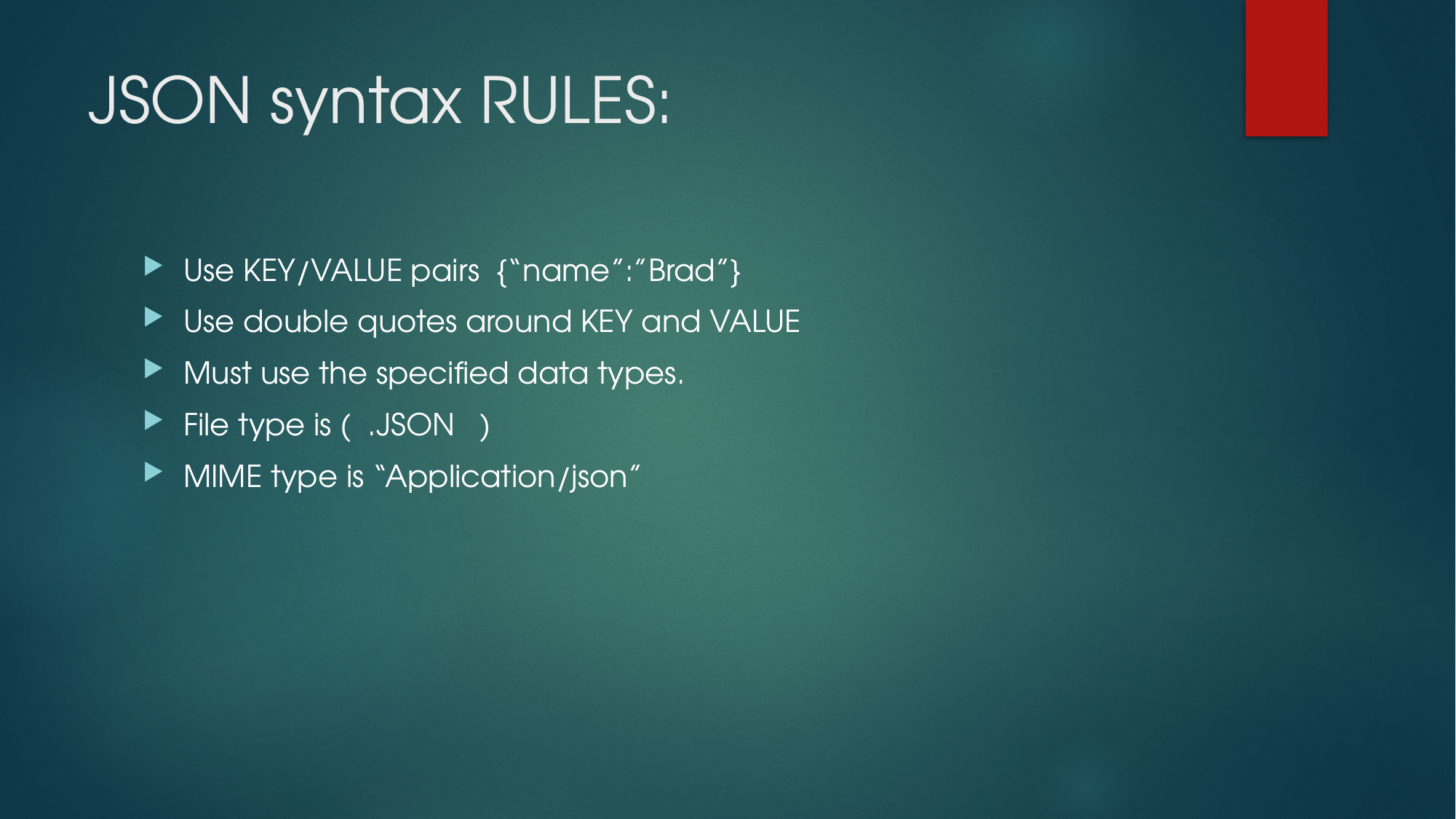

# JSON syntax RULES:
Use KEY/VALUE pairs  {“name”:”Brad”}
Use double quotes around KEY and VALUE
Must use the specified data types.
File type is (  .JSON   )
MIME type is “Application/json”